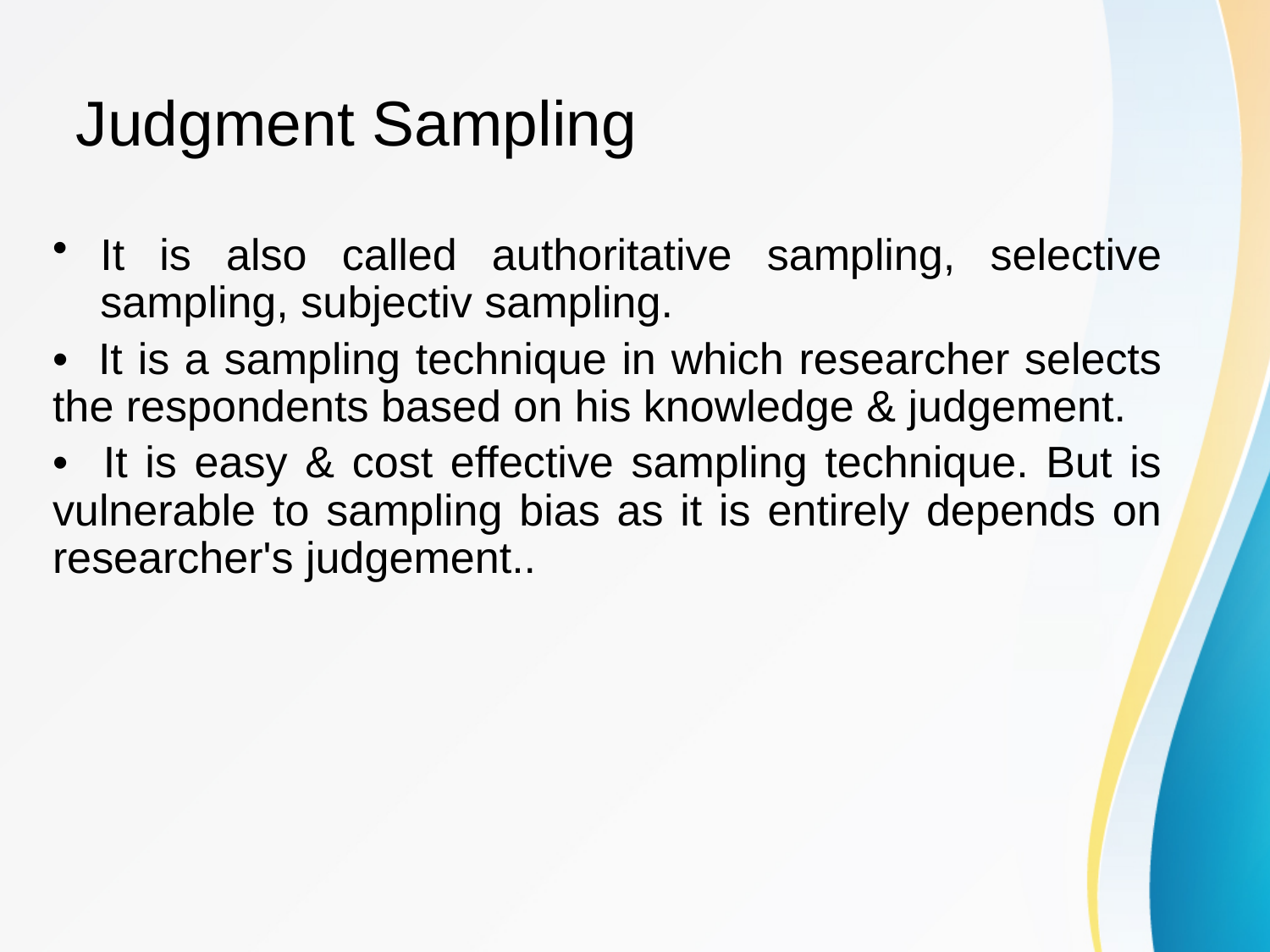

# Judgment Sampling
It is also called authoritative sampling, selective sampling, subjectiv sampling.
•  It is a sampling technique in which researcher selects the respondents based on his knowledge & judgement.
•  It is easy & cost effective sampling technique. But is vulnerable to sampling bias as it is entirely depends on researcher's judgement..